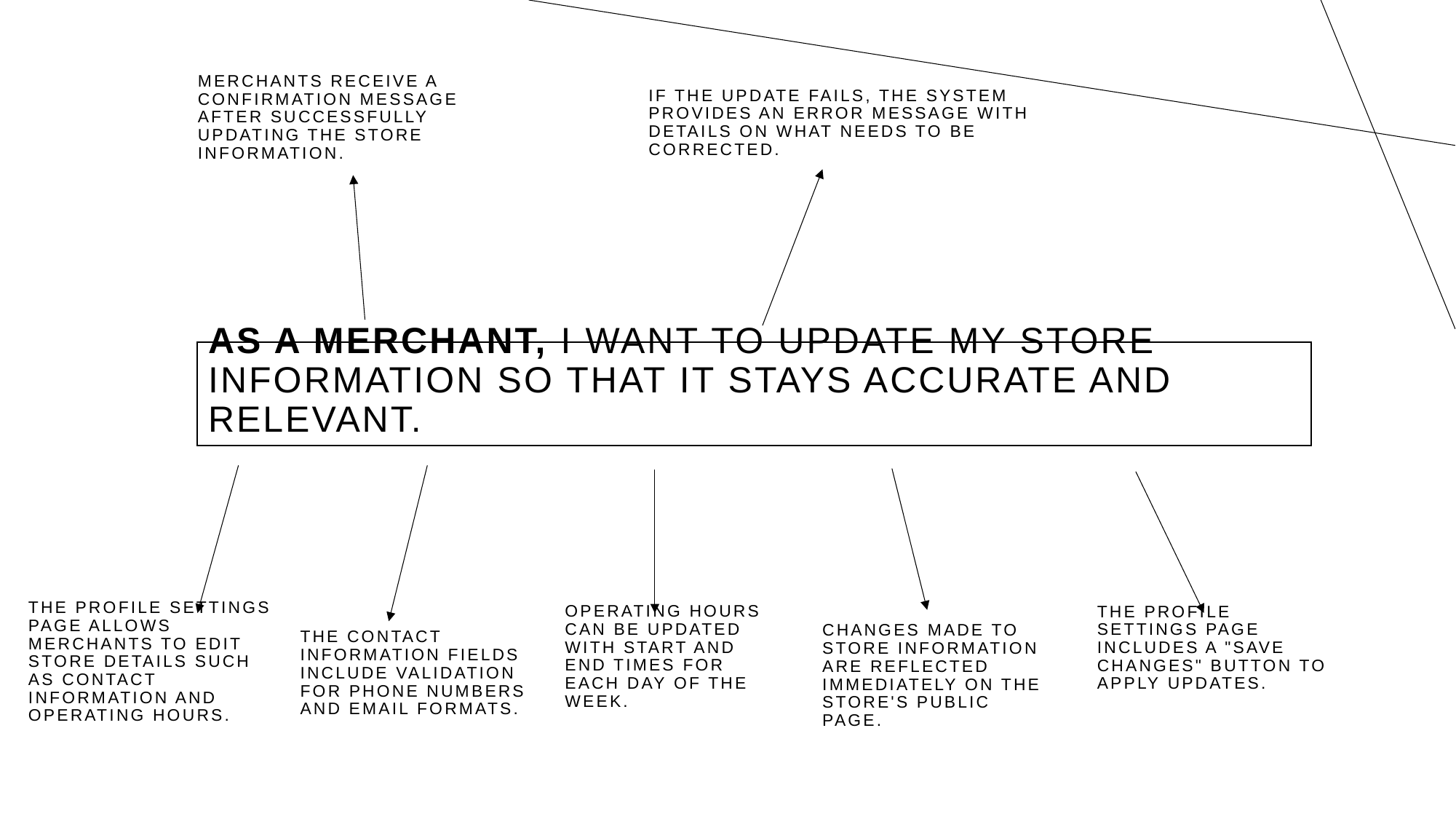

Merchants receive a confirmation message after successfully updating the store information.
If the update fails, the system provides an error message with details on what needs to be corrected.
# As a MERCHANT, I want to update my store information so that it stays accurate and relevant.
Operating hours can be updated with start and end times for each day of the week.
The contact information fields include validation for phone numbers and email formats.
The profile settings page includes a "Save Changes" button to apply updates.
The profile settings page allows merchants to edit store details such as contact information and operating hours.
Changes made to store information are reflected immediately on the store's public page.